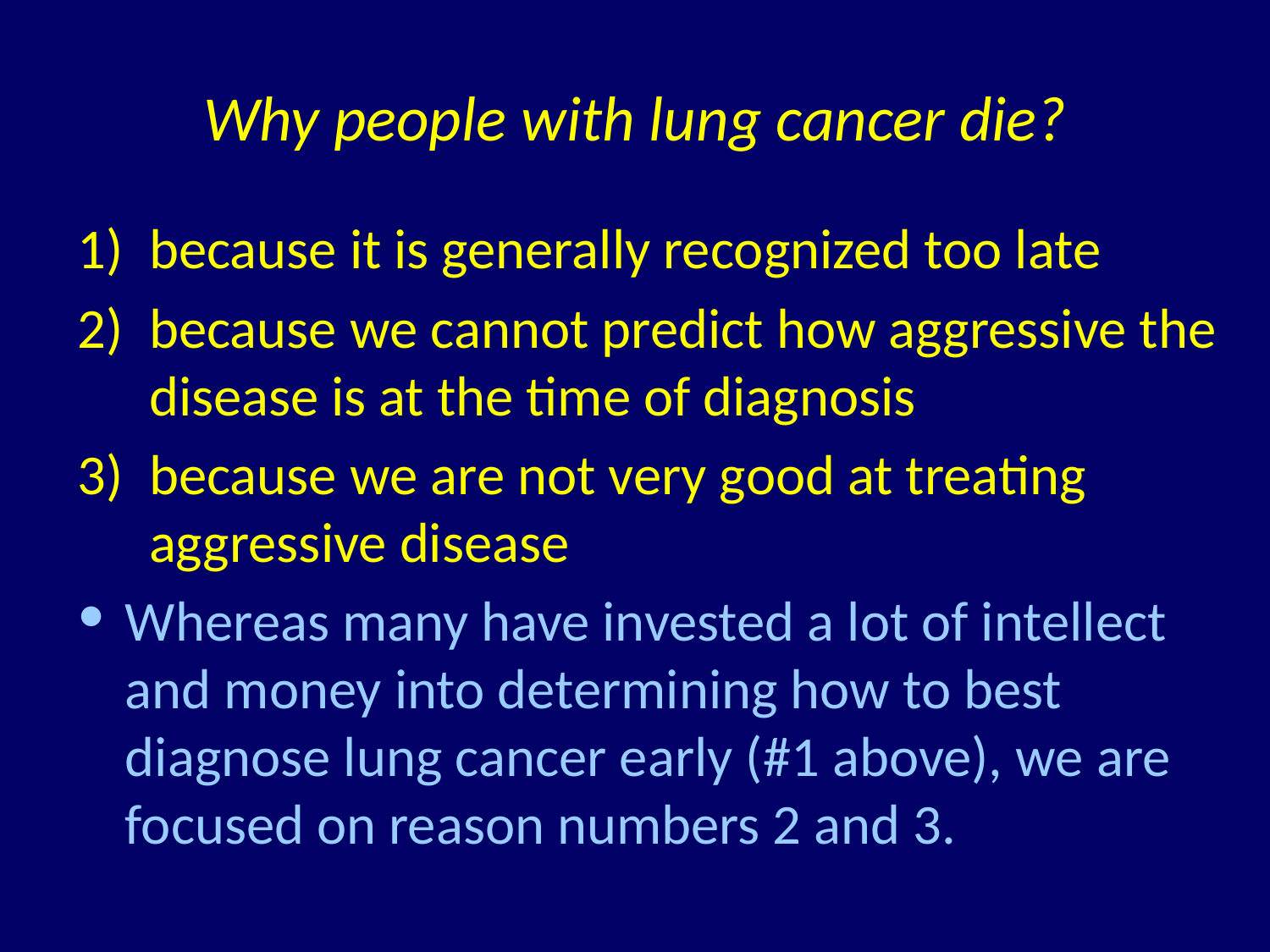

# Why people with lung cancer die?
because it is generally recognized too late
because we cannot predict how aggressive the disease is at the time of diagnosis
because we are not very good at treating aggressive disease
Whereas many have invested a lot of intellect and money into determining how to best diagnose lung cancer early (#1 above), we are focused on reason numbers 2 and 3.